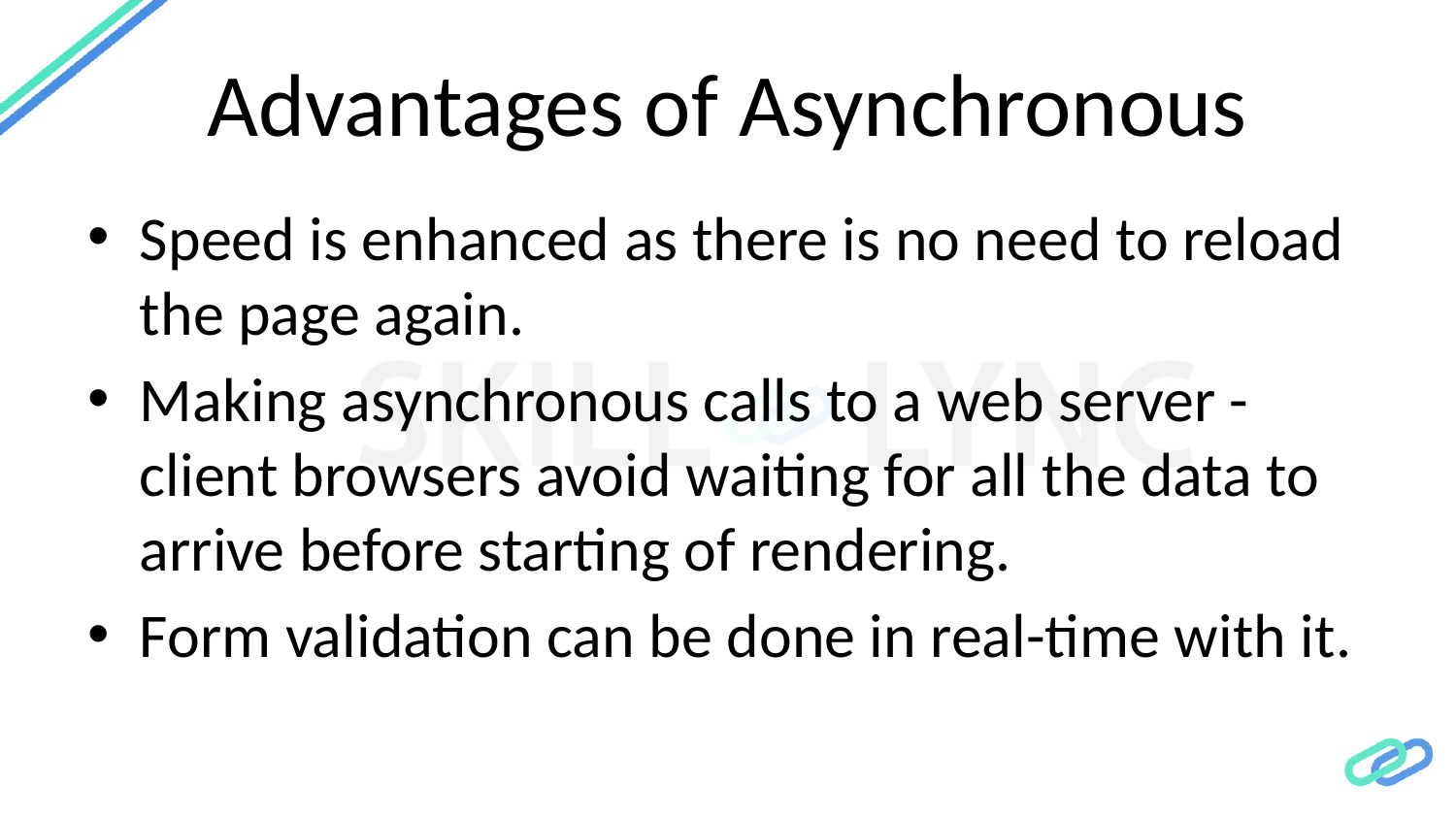

# Advantages of Asynchronous
Speed is enhanced as there is no need to reload the page again.
Making asynchronous calls to a web server - client browsers avoid waiting for all the data to arrive before starting of rendering.
Form validation can be done in real-time with it.